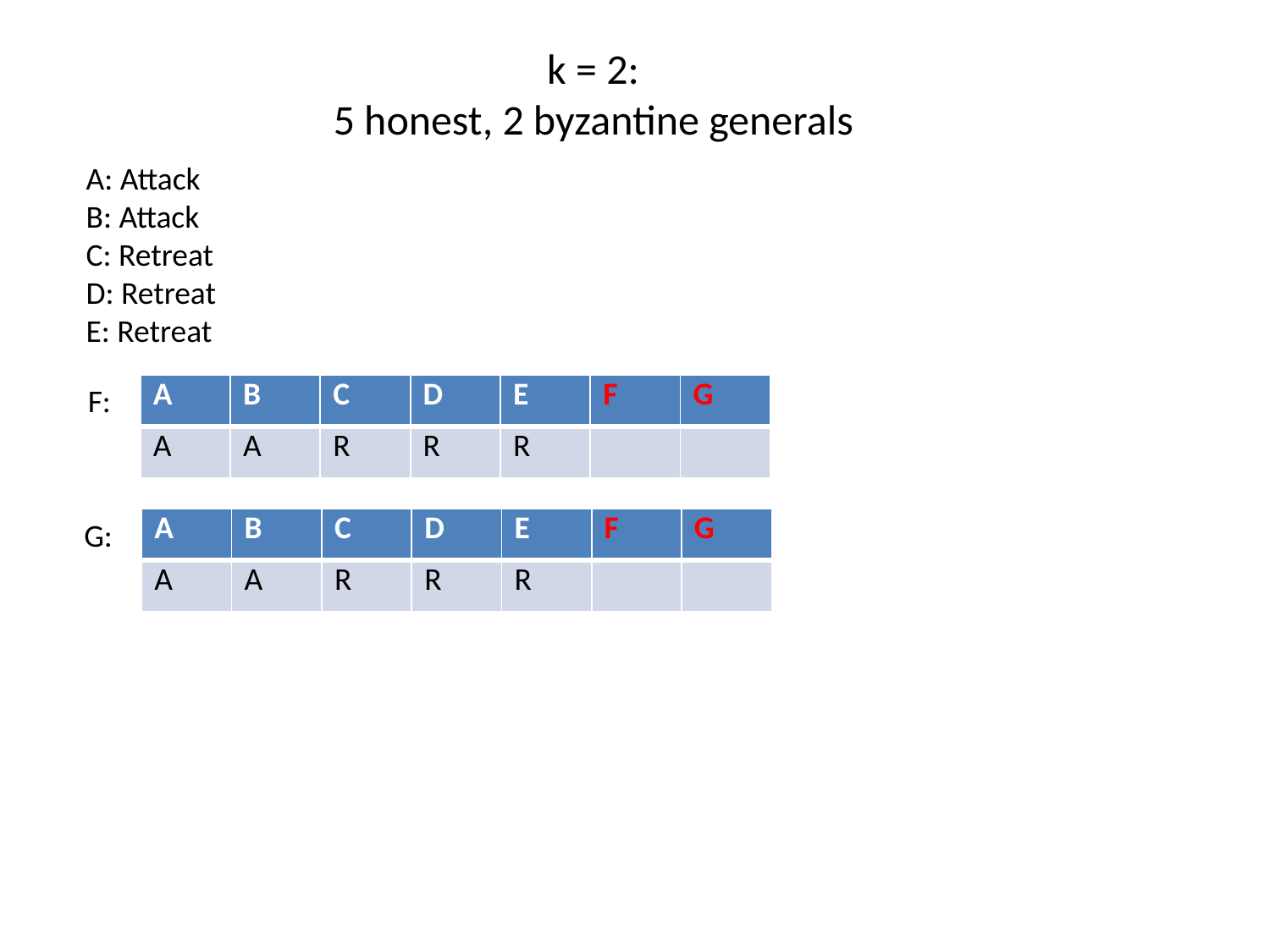

k = 2:
5 honest, 2 byzantine generals
A: Attack
B: Attack
C: Retreat
D: Retreat
E: Retreat
F:
| A | B | C | D | E | F | G |
| --- | --- | --- | --- | --- | --- | --- |
| A | A | R | R | R |  |  |
G:
| A | B | C | D | E | F | G |
| --- | --- | --- | --- | --- | --- | --- |
| A | A | R | R | R |  |  |